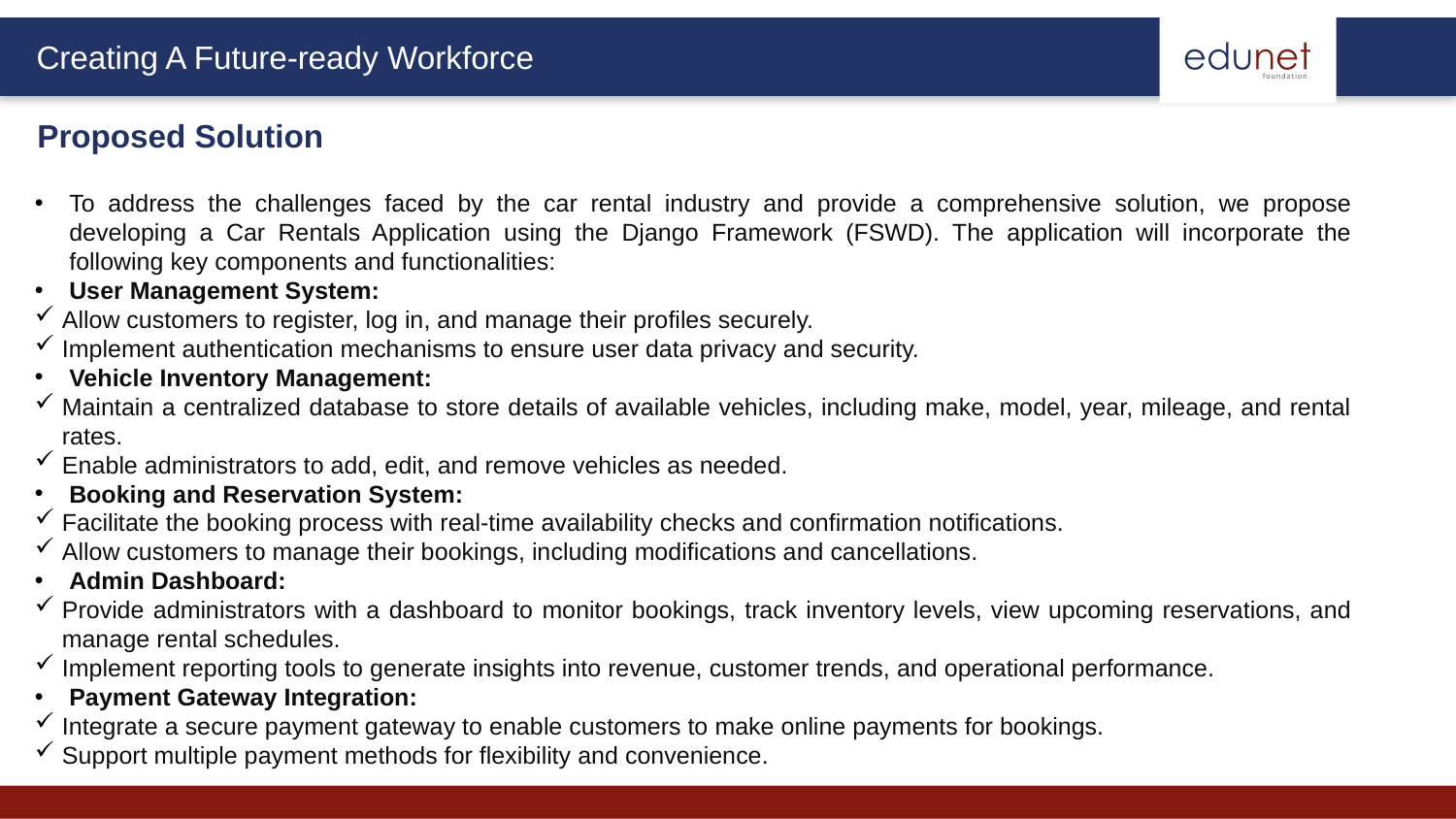

Proposed Solution
To address the challenges faced by the car rental industry and provide a comprehensive solution, we propose developing a Car Rentals Application using the Django Framework (FSWD). The application will incorporate the following key components and functionalities:
User Management System:
Allow customers to register, log in, and manage their profiles securely.
Implement authentication mechanisms to ensure user data privacy and security.
Vehicle Inventory Management:
Maintain a centralized database to store details of available vehicles, including make, model, year, mileage, and rental rates.
Enable administrators to add, edit, and remove vehicles as needed.
Booking and Reservation System:
Facilitate the booking process with real-time availability checks and confirmation notifications.
Allow customers to manage their bookings, including modifications and cancellations.
Admin Dashboard:
Provide administrators with a dashboard to monitor bookings, track inventory levels, view upcoming reservations, and manage rental schedules.
Implement reporting tools to generate insights into revenue, customer trends, and operational performance.
Payment Gateway Integration:
Integrate a secure payment gateway to enable customers to make online payments for bookings.
Support multiple payment methods for flexibility and convenience.